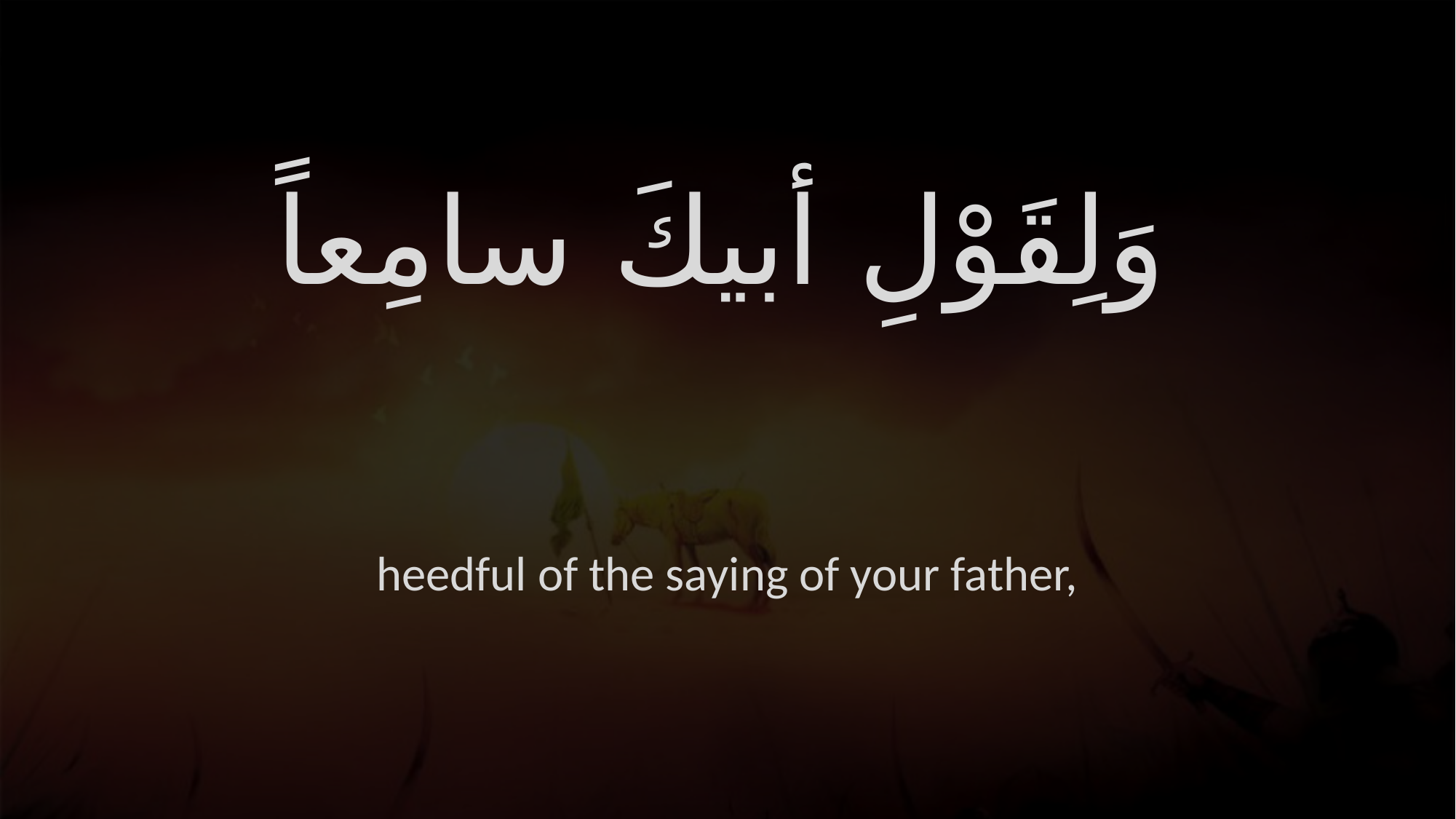

# وَلِقَوْلِ أبيكَ سامِعاً
heedful of the saying of your father,